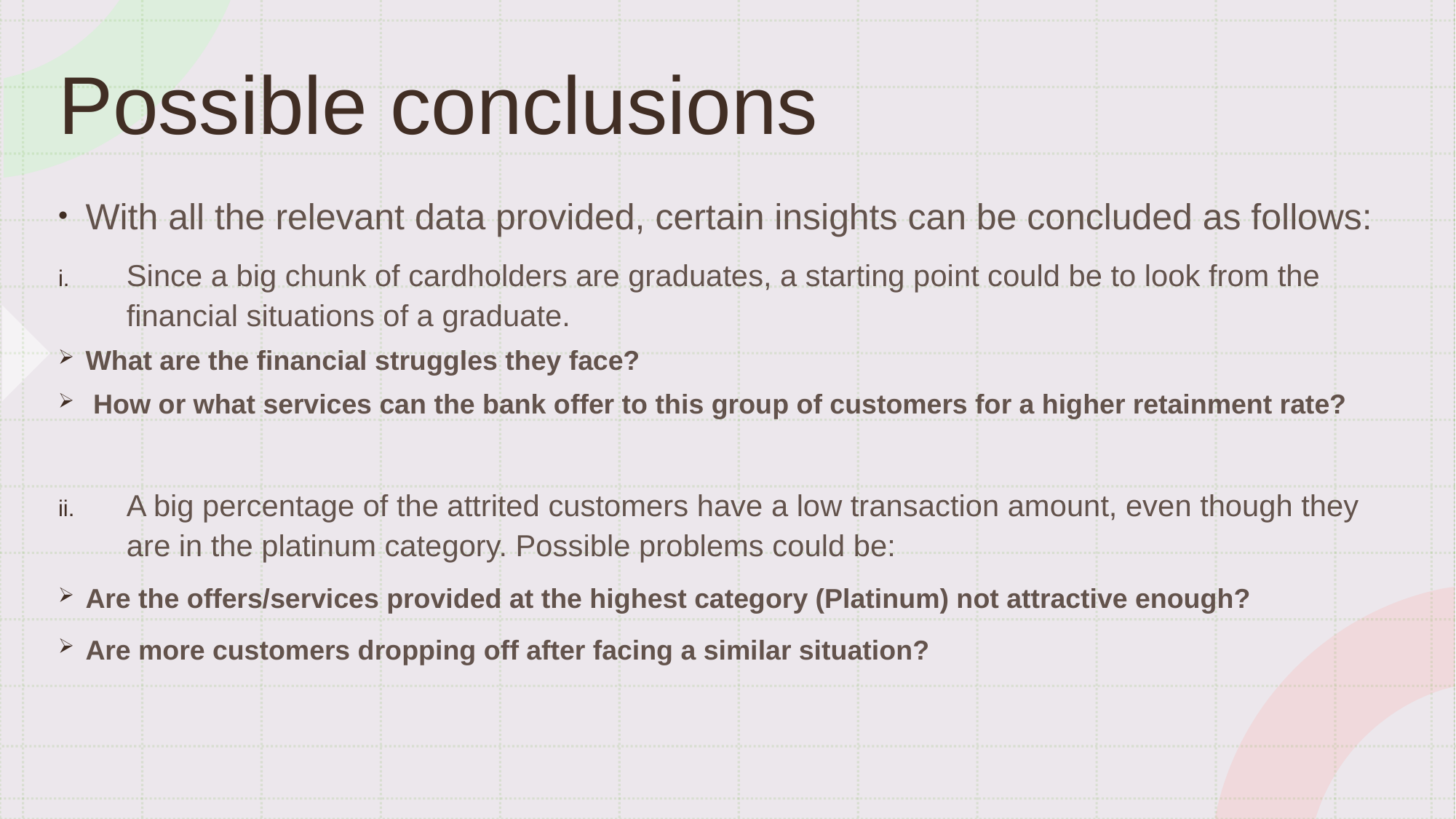

# Possible conclusions
With all the relevant data provided, certain insights can be concluded as follows:
Since a big chunk of cardholders are graduates, a starting point could be to look from the financial situations of a graduate.
What are the financial struggles they face?
 How or what services can the bank offer to this group of customers for a higher retainment rate?

A big percentage of the attrited customers have a low transaction amount, even though they are in the platinum category. Possible problems could be:
Are the offers/services provided at the highest category (Platinum) not attractive enough?
Are more customers dropping off after facing a similar situation?